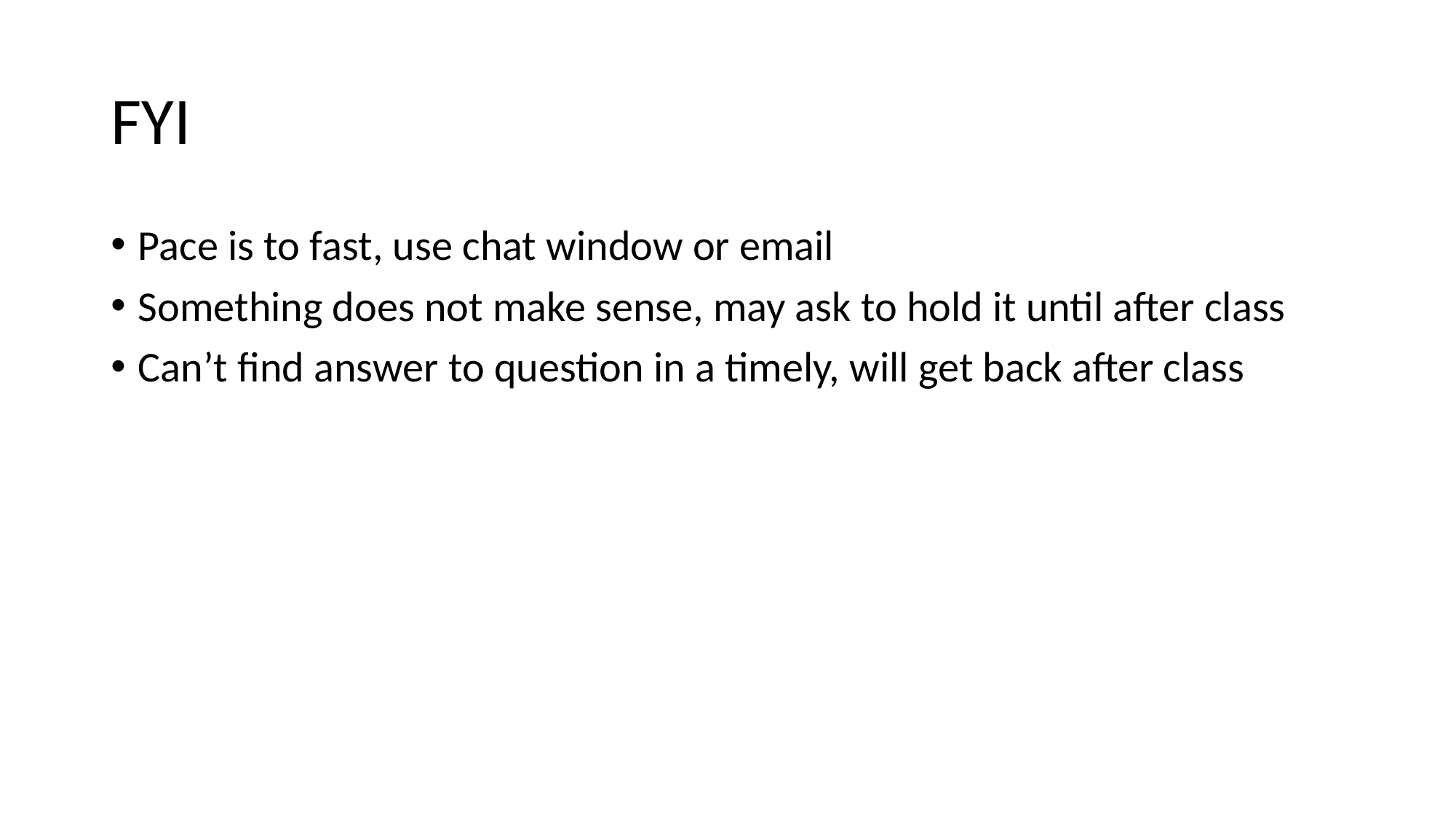

# FYI
Pace is to fast, use chat window or email
Something does not make sense, may ask to hold it until after class
Can’t find answer to question in a timely, will get back after class